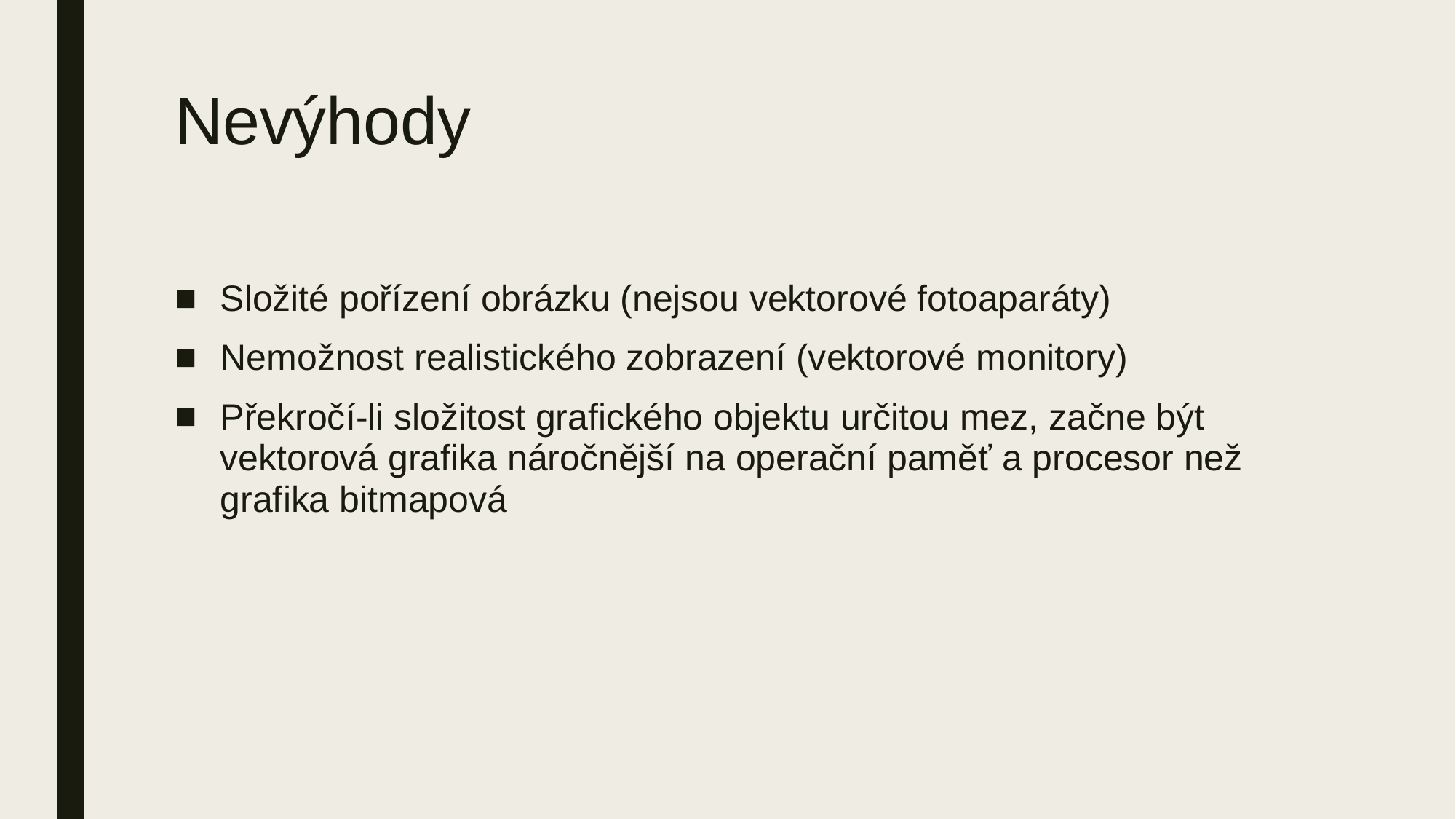

# Nevýhody
Složité pořízení obrázku (nejsou vektorové fotoaparáty)
Nemožnost realistického zobrazení (vektorové monitory)
Překročí-li složitost grafického objektu určitou mez, začne být vektorová grafika náročnější na operační paměť a procesor než grafika bitmapová